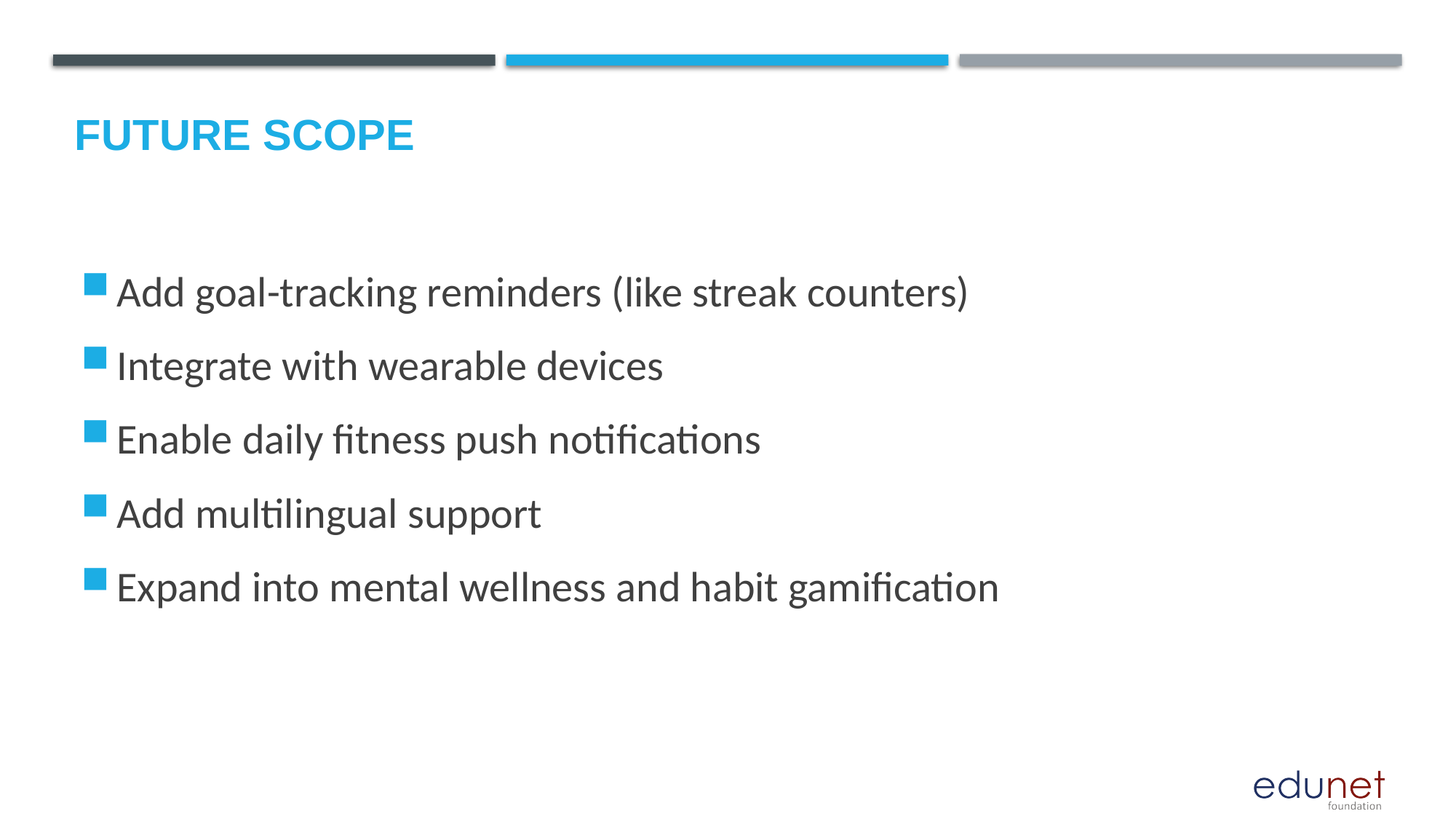

Future scope
Add goal-tracking reminders (like streak counters)
Integrate with wearable devices
Enable daily fitness push notifications
Add multilingual support
Expand into mental wellness and habit gamification